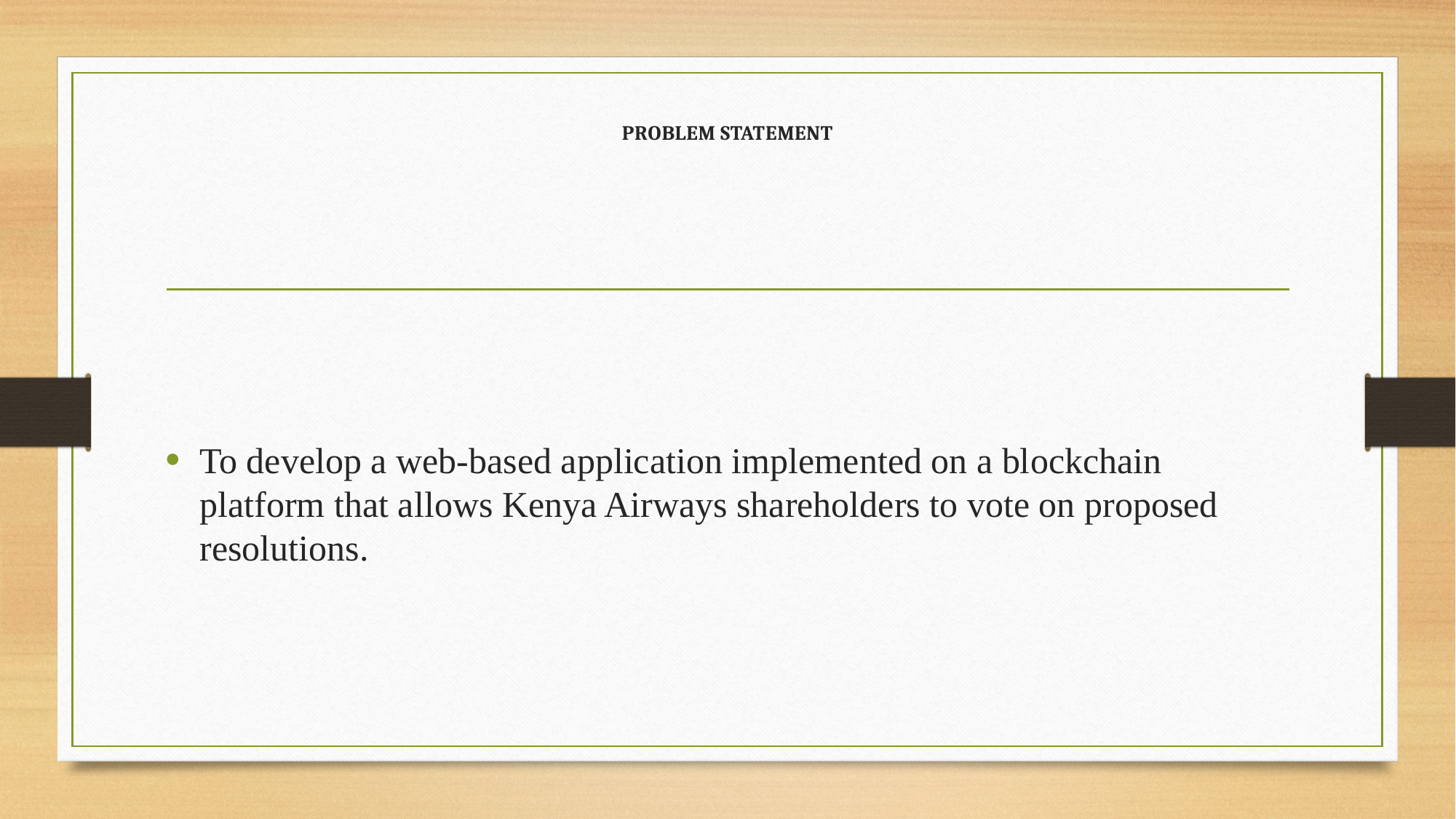

# PROBLEM STATEMENT

To develop a web-based application implemented on a blockchain platform that allows Kenya Airways shareholders to vote on proposed resolutions.